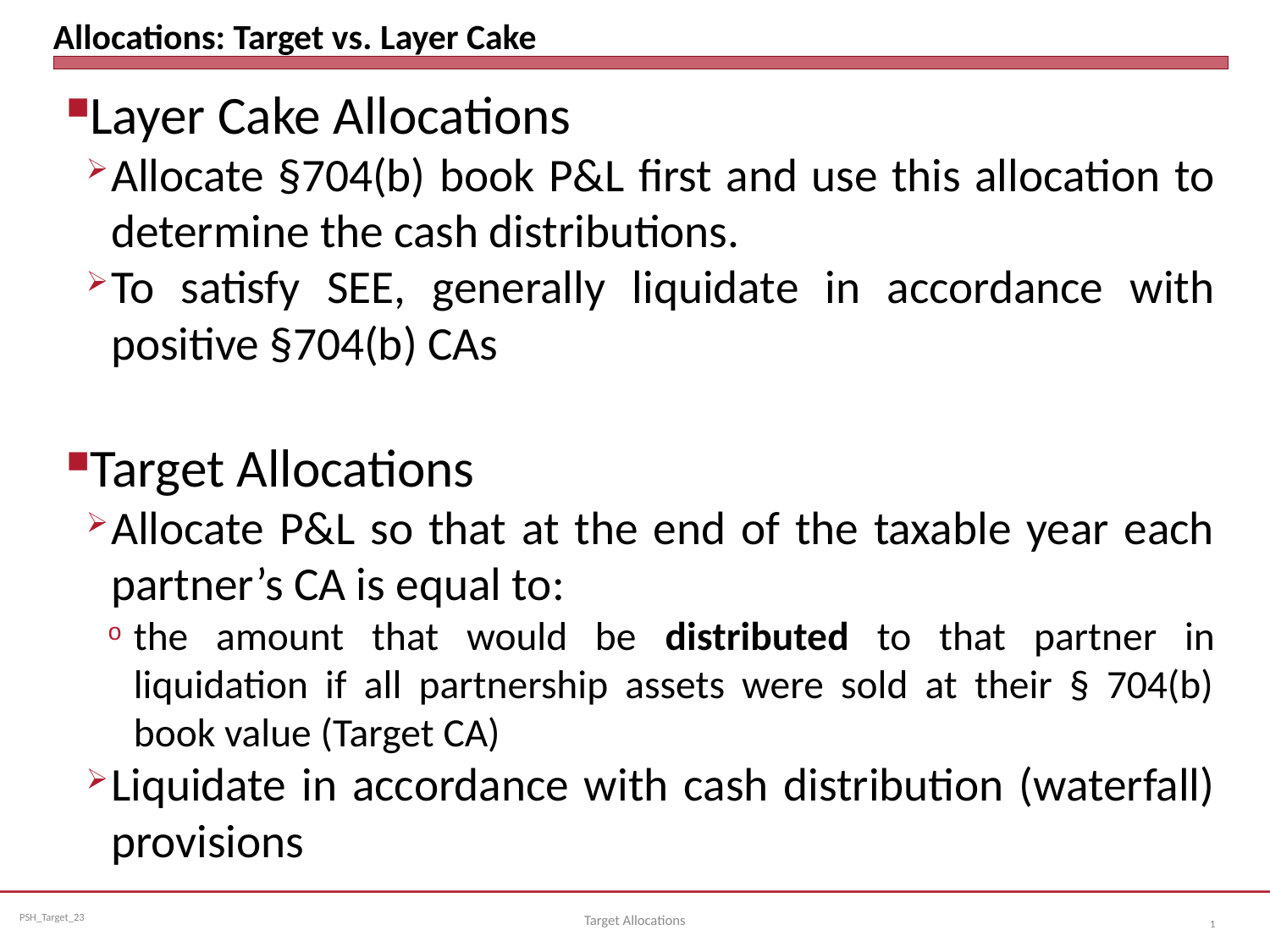

# Allocations: Target vs. Layer Cake
Layer Cake Allocations
Allocate §704(b) book P&L first and use this allocation to determine the cash distributions.
To satisfy SEE, generally liquidate in accordance with positive §704(b) CAs

Target Allocations
Allocate P&L so that at the end of the taxable year each partner’s CA is equal to:
the amount that would be distributed to that partner in liquidation if all partnership assets were sold at their § 704(b) book value (Target CA)
Liquidate in accordance with cash distribution (waterfall) provisions

Target Allocations
1